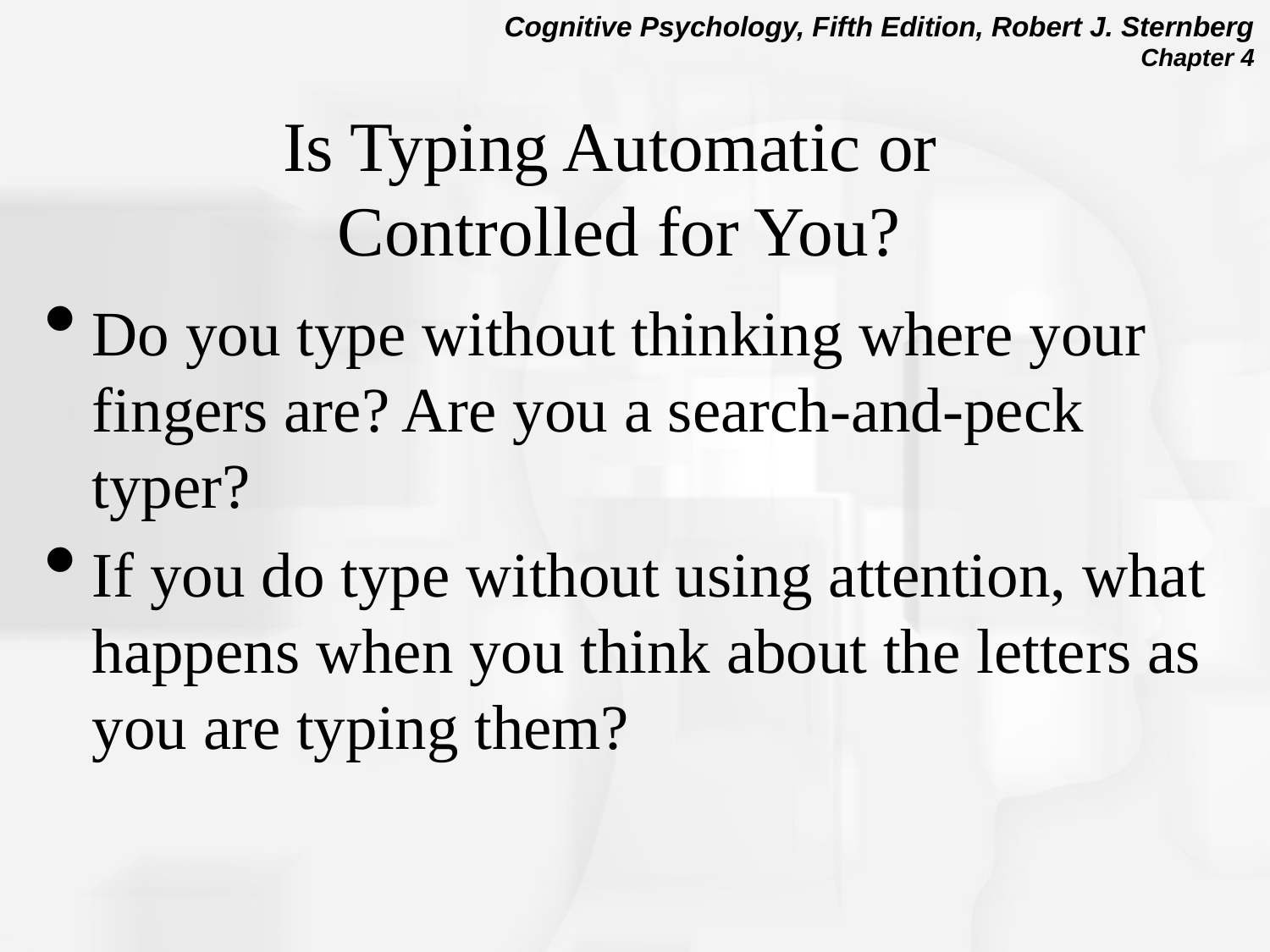

# Is Typing Automatic or Controlled for You?
Do you type without thinking where your fingers are? Are you a search-and-peck typer?
If you do type without using attention, what happens when you think about the letters as you are typing them?